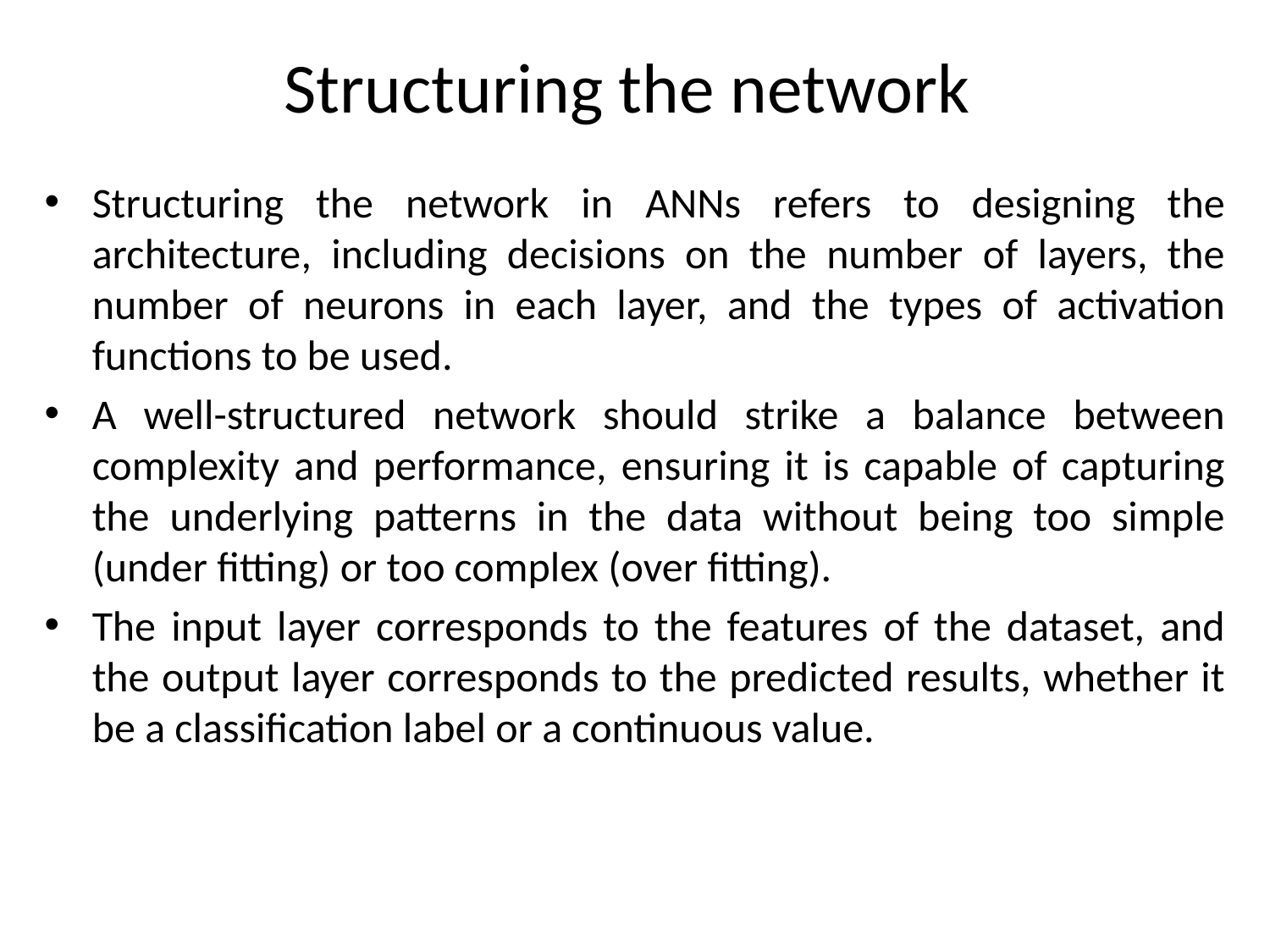

# Structuring the network
Structuring the network in ANNs refers to designing the architecture, including decisions on the number of layers, the number of neurons in each layer, and the types of activation functions to be used.
A well-structured network should strike a balance between complexity and performance, ensuring it is capable of capturing the underlying patterns in the data without being too simple (under fitting) or too complex (over fitting).
The input layer corresponds to the features of the dataset, and the output layer corresponds to the predicted results, whether it be a classification label or a continuous value.